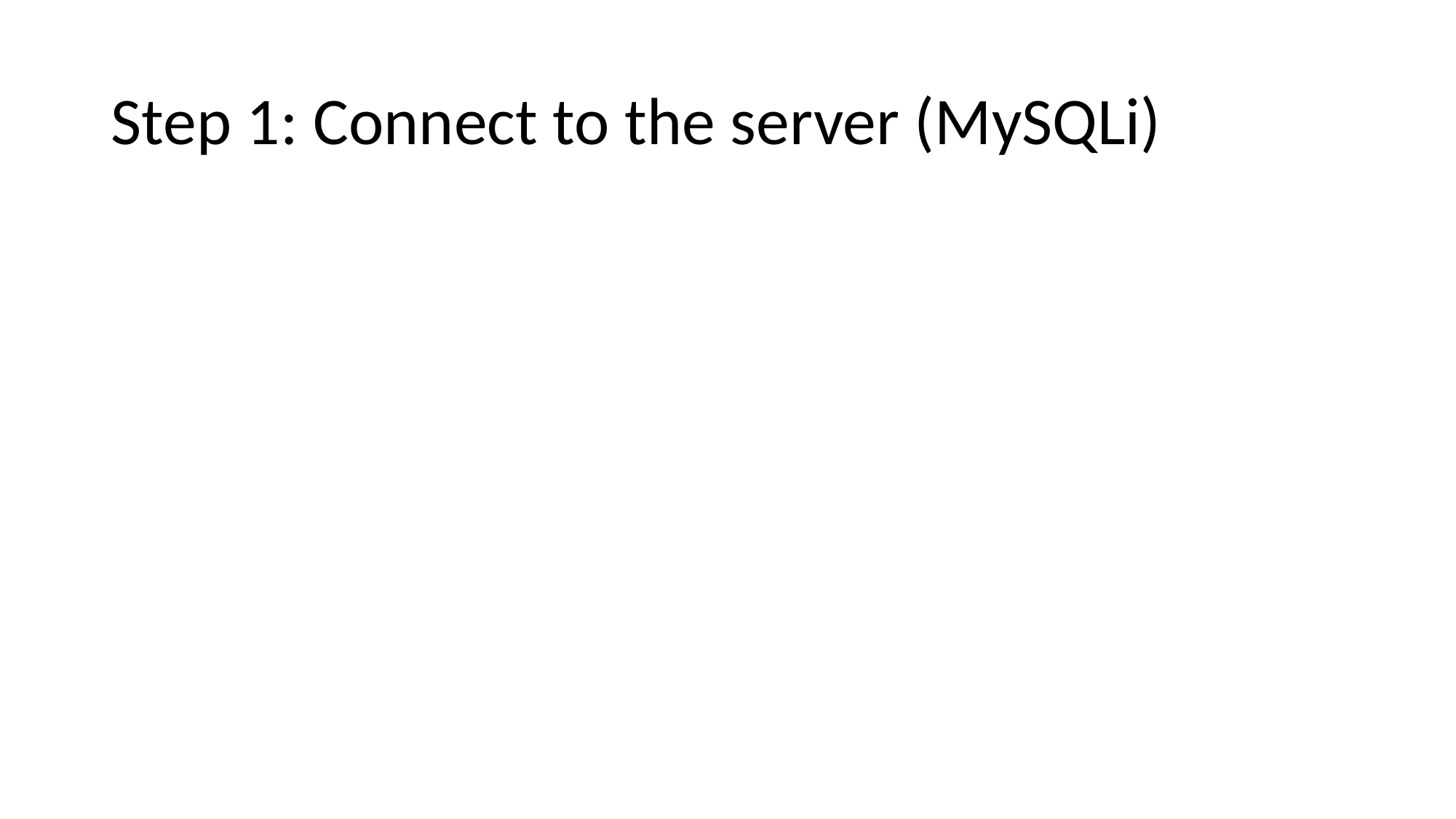

# Step 1: Connect to the server (MySQLi)